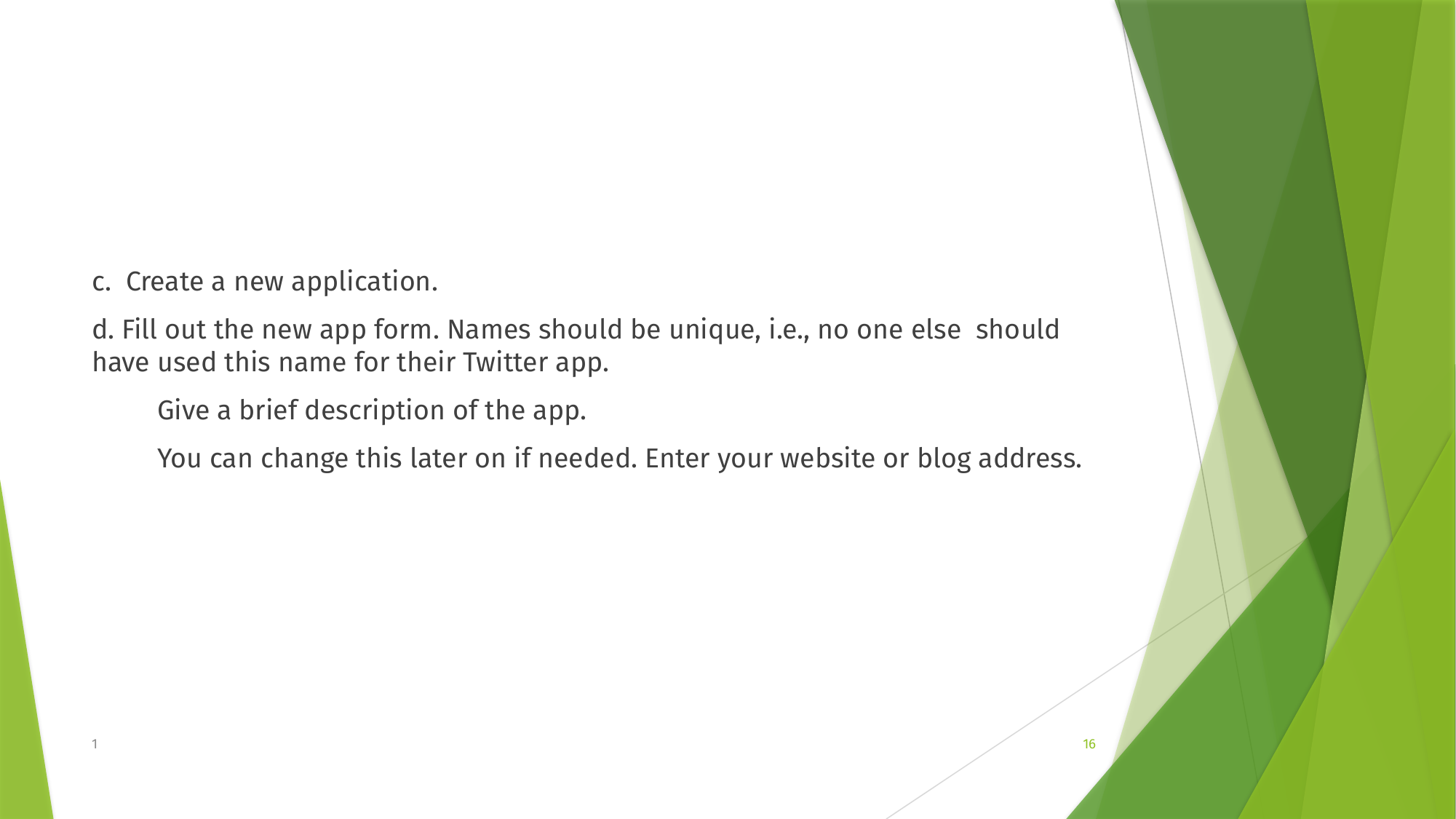

#
c.  Create a new application.
d. Fill out the new app form. Names should be unique, i.e., no one else  should have used this name for their Twitter app.
         Give a brief description of the app.
         You can change this later on if needed. Enter your website or blog address.
1
16